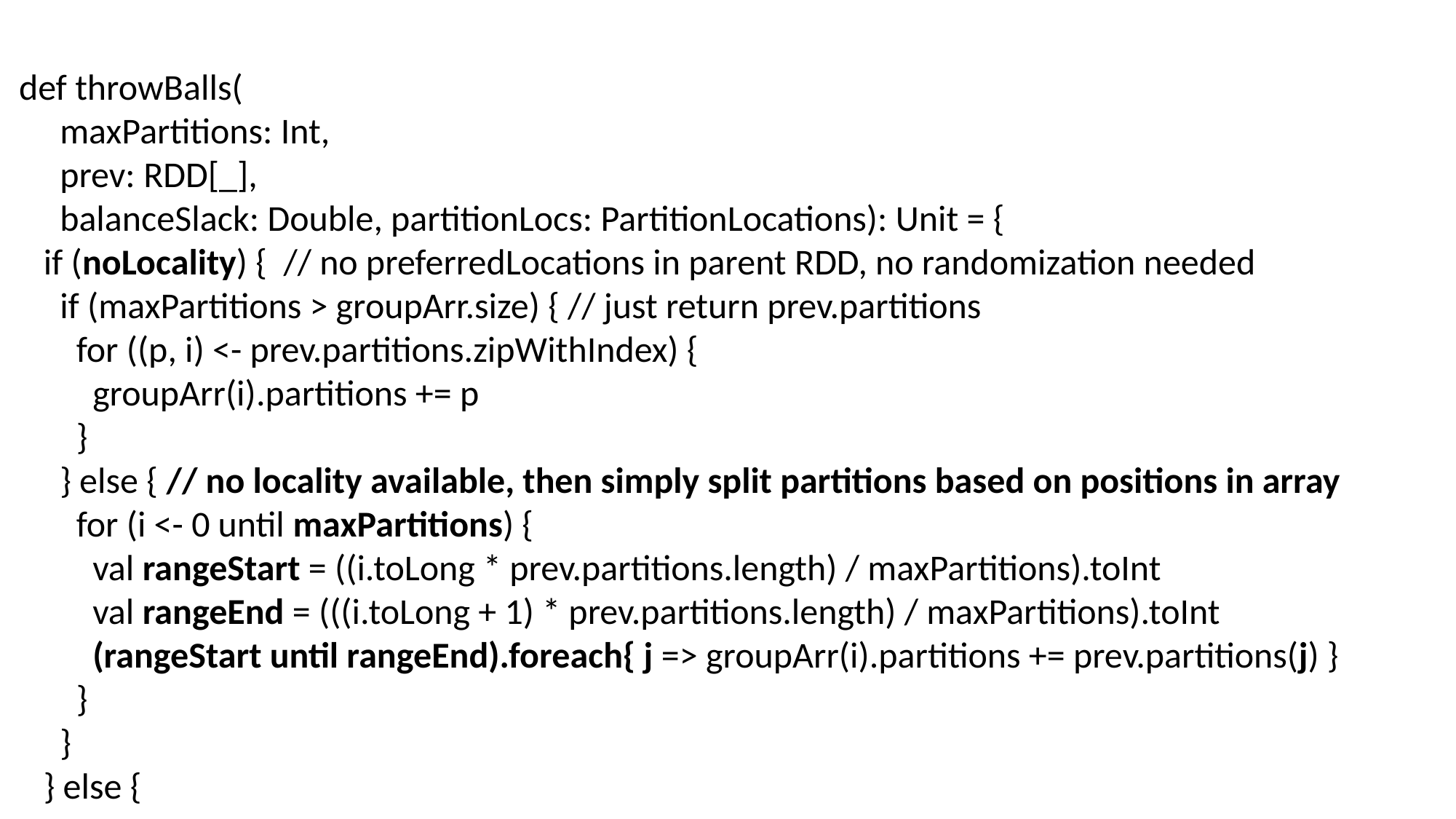

def throwBalls(
      maxPartitions: Int,
      prev: RDD[_],
      balanceSlack: Double, partitionLocs: PartitionLocations): Unit = {
    if (noLocality) {  // no preferredLocations in parent RDD, no randomization needed
      if (maxPartitions > groupArr.size) { // just return prev.partitions
        for ((p, i) <- prev.partitions.zipWithIndex) {
          groupArr(i).partitions += p
        }
      } else { // no locality available, then simply split partitions based on positions in array
        for (i <- 0 until maxPartitions) {
          val rangeStart = ((i.toLong * prev.partitions.length) / maxPartitions).toInt
          val rangeEnd = (((i.toLong + 1) * prev.partitions.length) / maxPartitions).toInt
          (rangeStart until rangeEnd).foreach{ j => groupArr(i).partitions += prev.partitions(j) }
        }
      }
    } else {